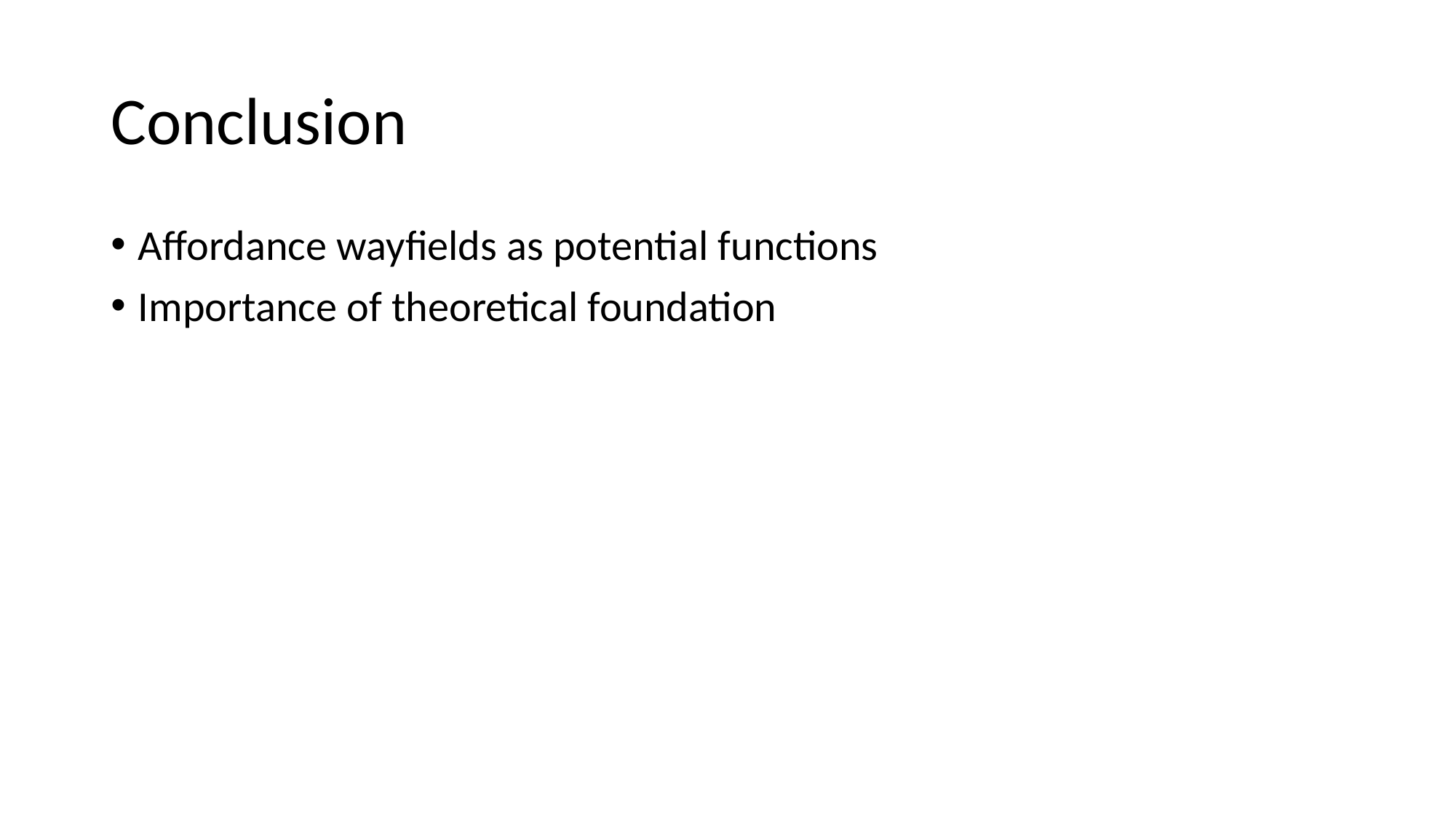

# Conclusion
Affordance wayfields as potential functions
Importance of theoretical foundation